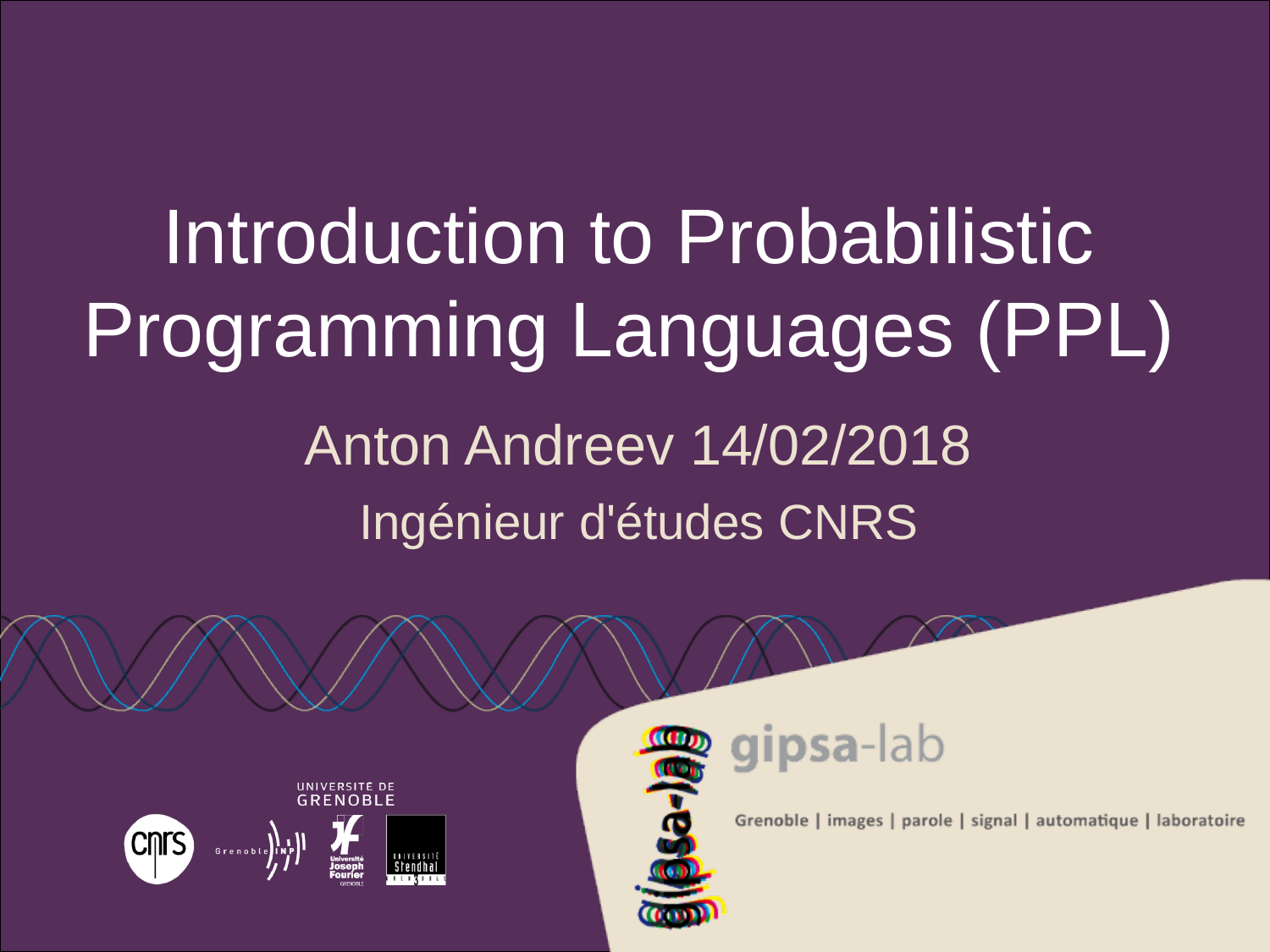

Introduction to Probabilistic Programming Languages (PPL)
Anton Andreev 14/02/2018
Ingénieur d'études CNRS